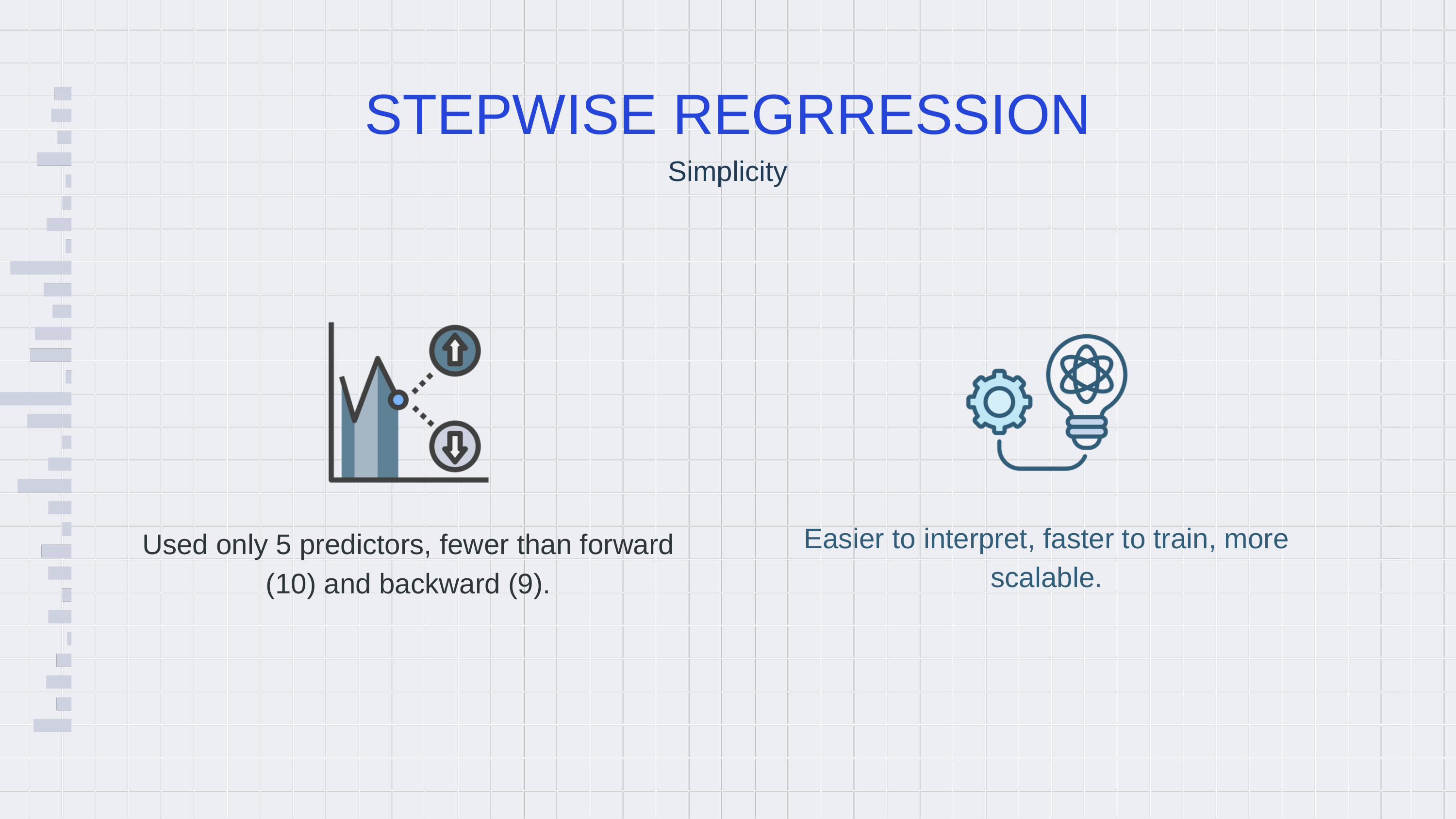

STEPWISE REGRRESSION

Simplicity

Easier to interpret, faster to train, more scalable.
Used only 5 predictors, fewer than forward (10) and backward (9).